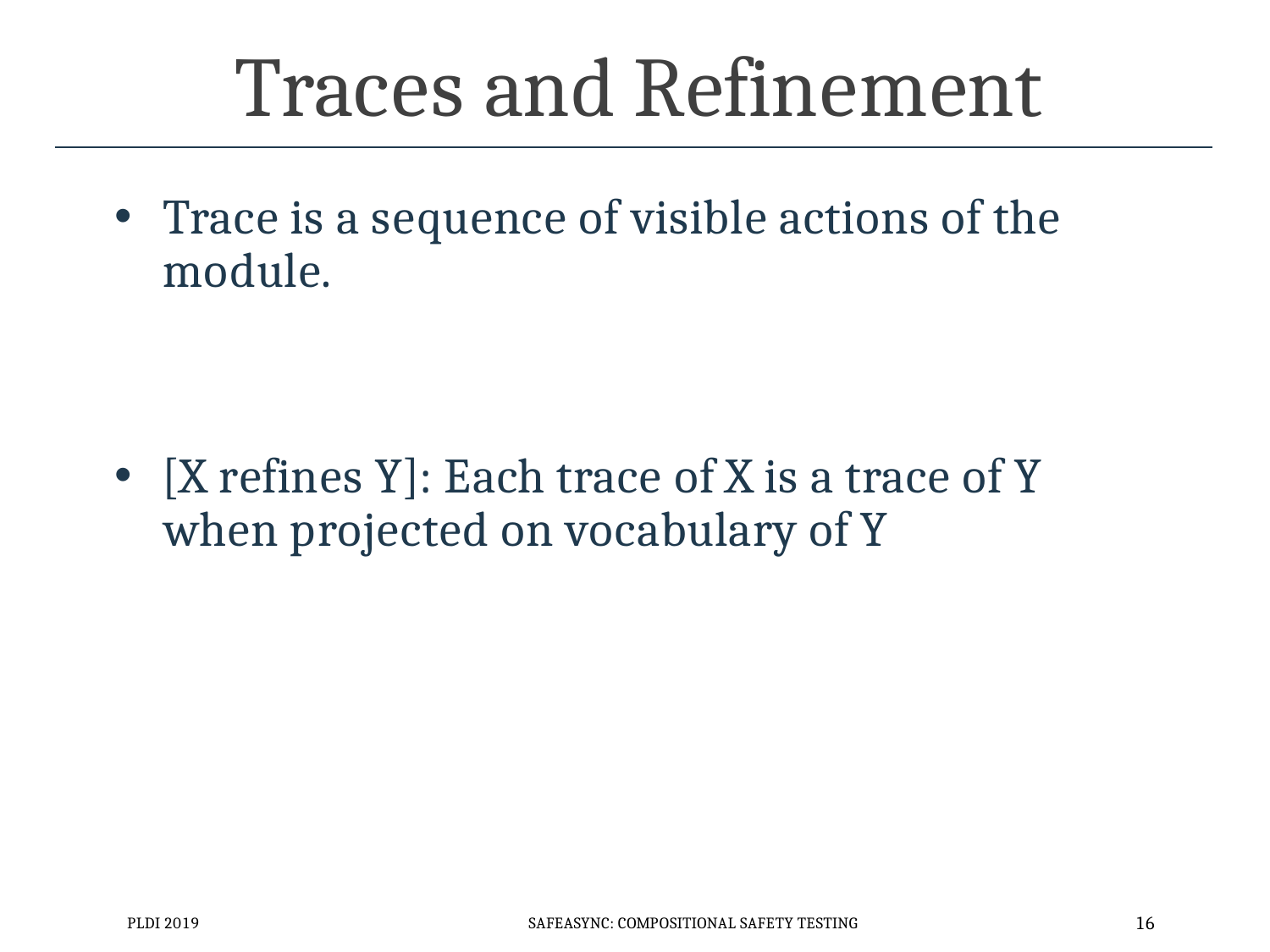

# Traces and Refinement
Trace is a sequence of visible actions of the module.

[X refines Y]: Each trace of X is a trace of Y when projected on vocabulary of Y

PLDI 2019
SafeAsync: Compositional Safety Testing
16